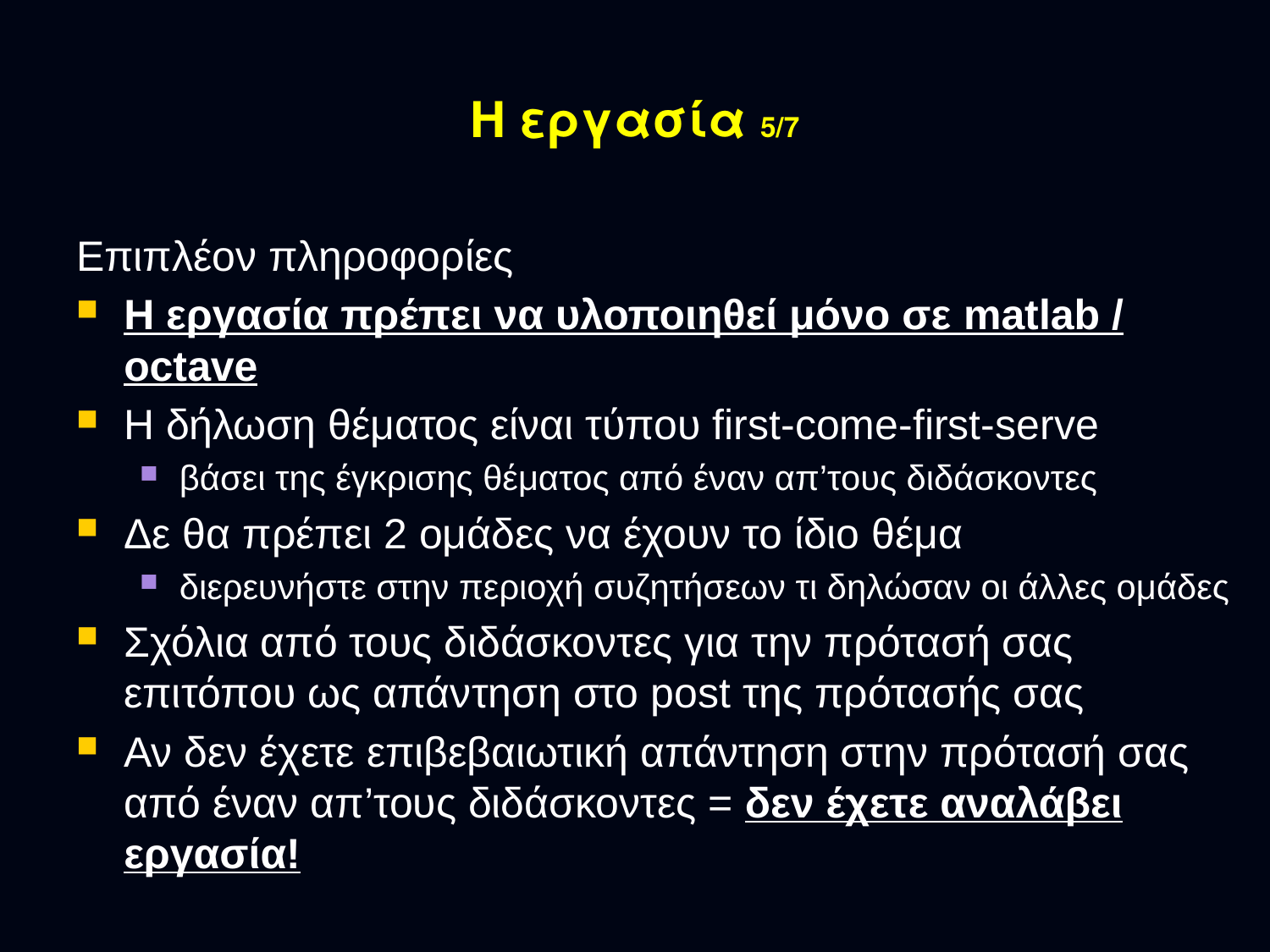

# Η εργασία 5/7
Επιπλέον πληροφορίες
Η εργασία πρέπει να υλοποιηθεί μόνο σε matlab / octave
Η δήλωση θέματος είναι τύπου first-come-first-serve
βάσει της έγκρισης θέματος από έναν απ’τους διδάσκοντες
Δε θα πρέπει 2 ομάδες να έχουν το ίδιο θέμα
διερευνήστε στην περιοχή συζητήσεων τι δηλώσαν οι άλλες ομάδες
Σχόλια από τους διδάσκοντες για την πρότασή σας επιτόπου ως απάντηση στο post της πρότασής σας
Αν δεν έχετε επιβεβαιωτική απάντηση στην πρότασή σας από έναν απ’τους διδάσκοντες = δεν έχετε αναλάβει εργασία!